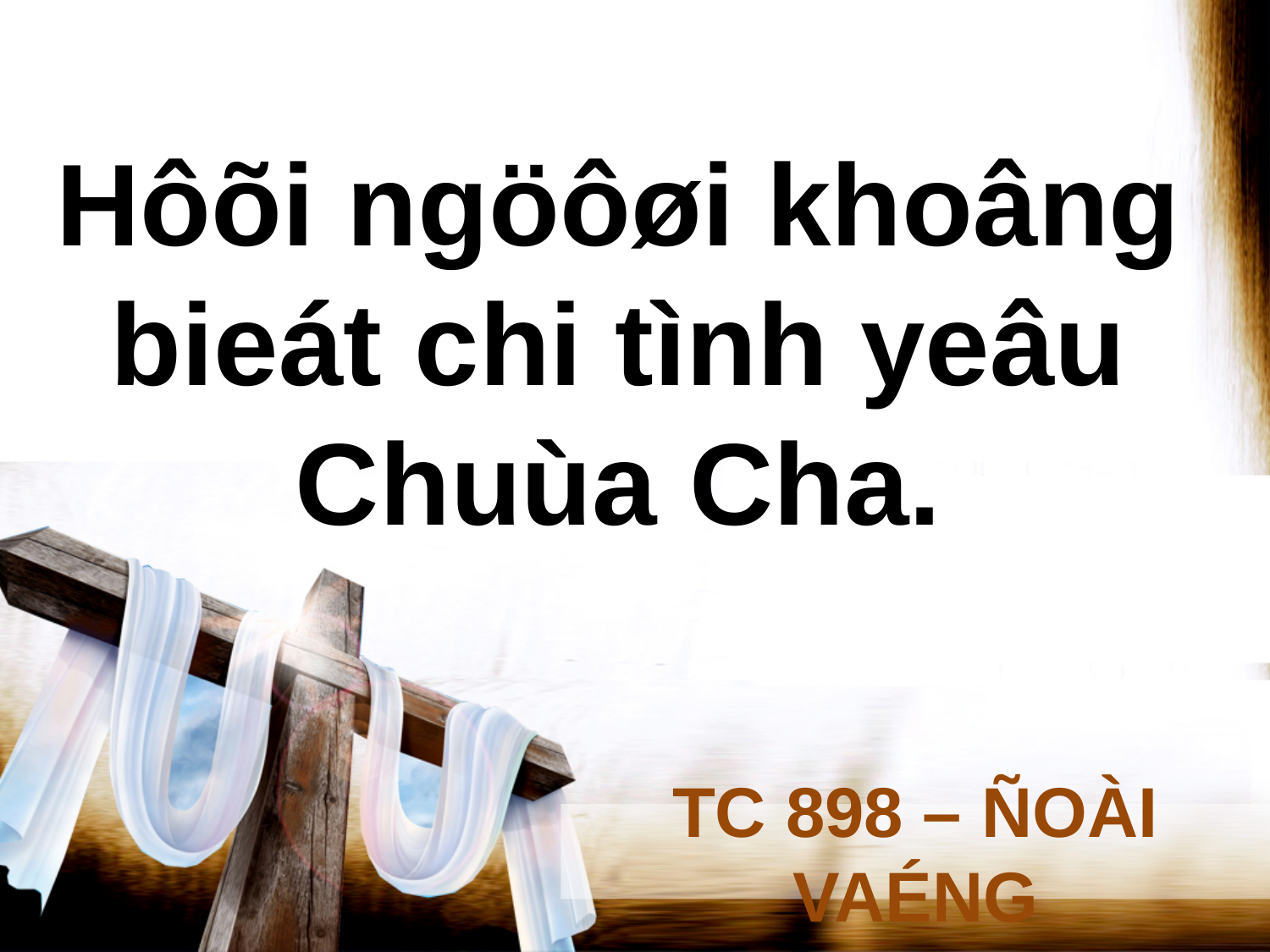

Hôõi ngöôøi khoâng
bieát chi tình yeâu
Chuùa Cha.
TC 898 – ÑOÀI VAÉNG